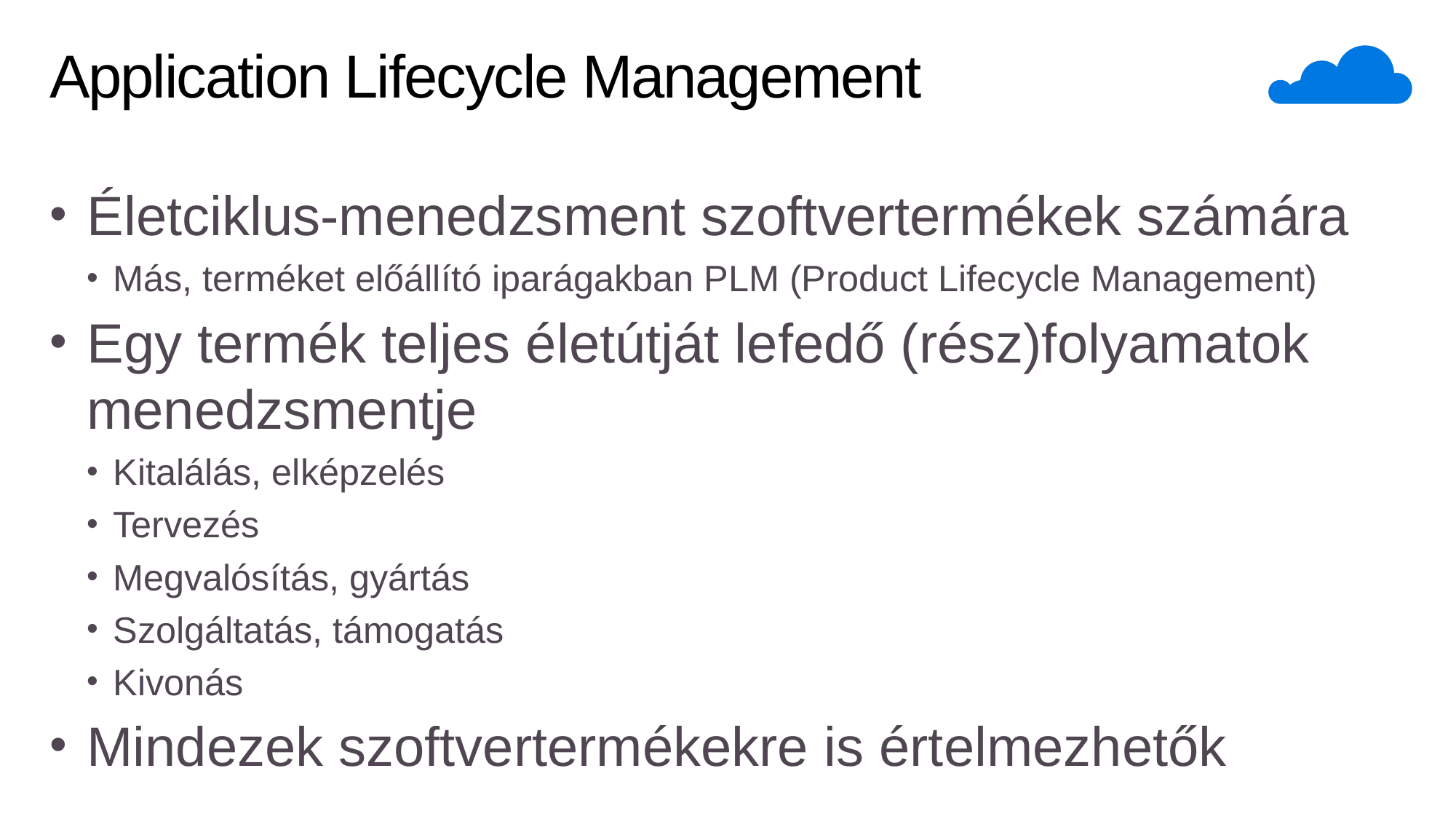

# Application Lifecycle Management
Életciklus-menedzsment szoftvertermékek számára
Más, terméket előállító iparágakban PLM (Product Lifecycle Management)
Egy termék teljes életútját lefedő (rész)folyamatok menedzsmentje
Kitalálás, elképzelés
Tervezés
Megvalósítás, gyártás
Szolgáltatás, támogatás
Kivonás
Mindezek szoftvertermékekre is értelmezhetők